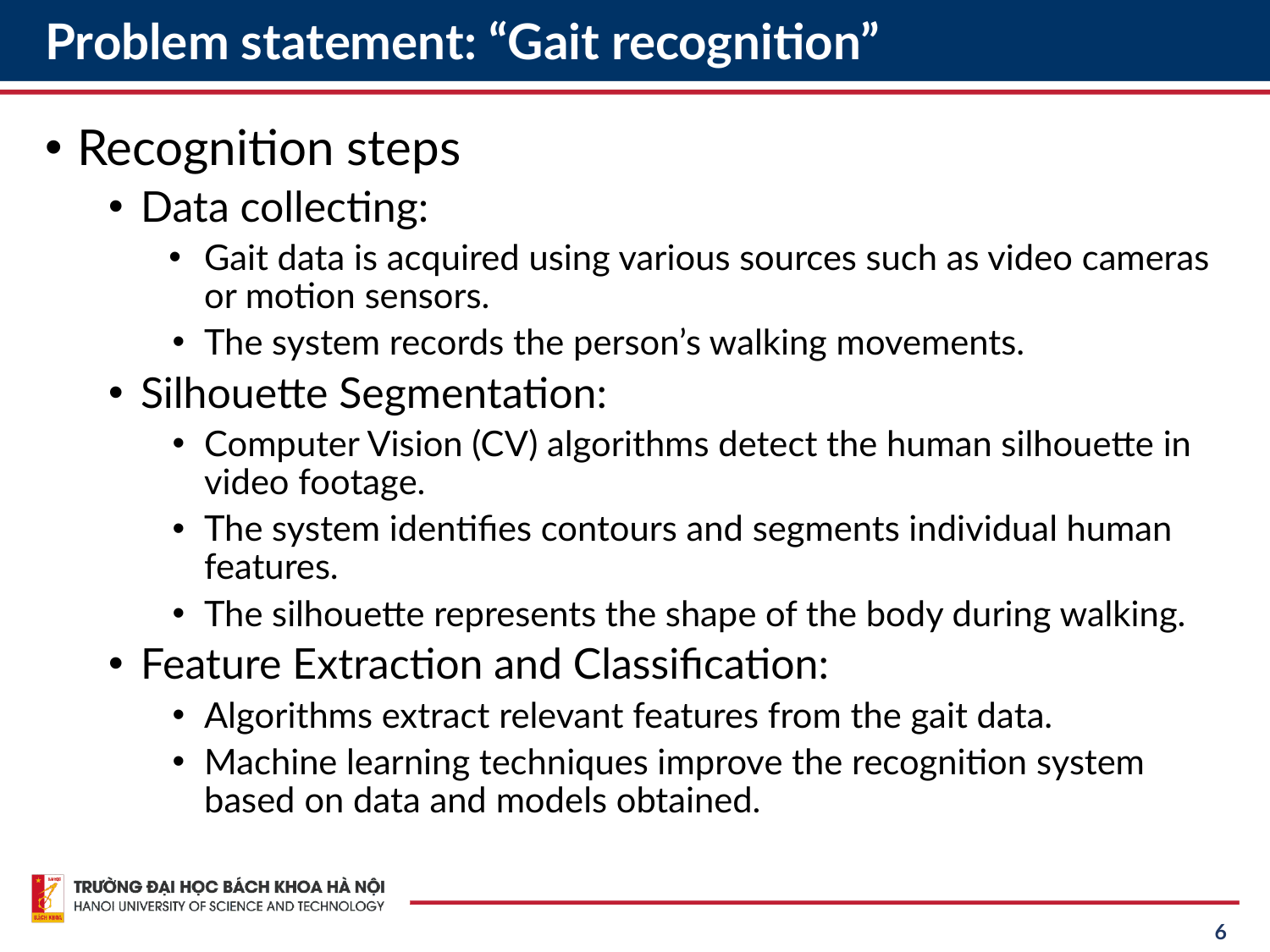

# Problem statement: “Gait recognition”

Recognition steps
Data collecting:
Gait data is acquired using various sources such as video cameras or motion sensors.
The system records the person’s walking movements.
Silhouette Segmentation:
Computer Vision (CV) algorithms detect the human silhouette in video footage.
The system identifies contours and segments individual human features.
The silhouette represents the shape of the body during walking.
Feature Extraction and Classification:
Algorithms extract relevant features from the gait data.
Machine learning techniques improve the recognition system based on data and models obtained.

6